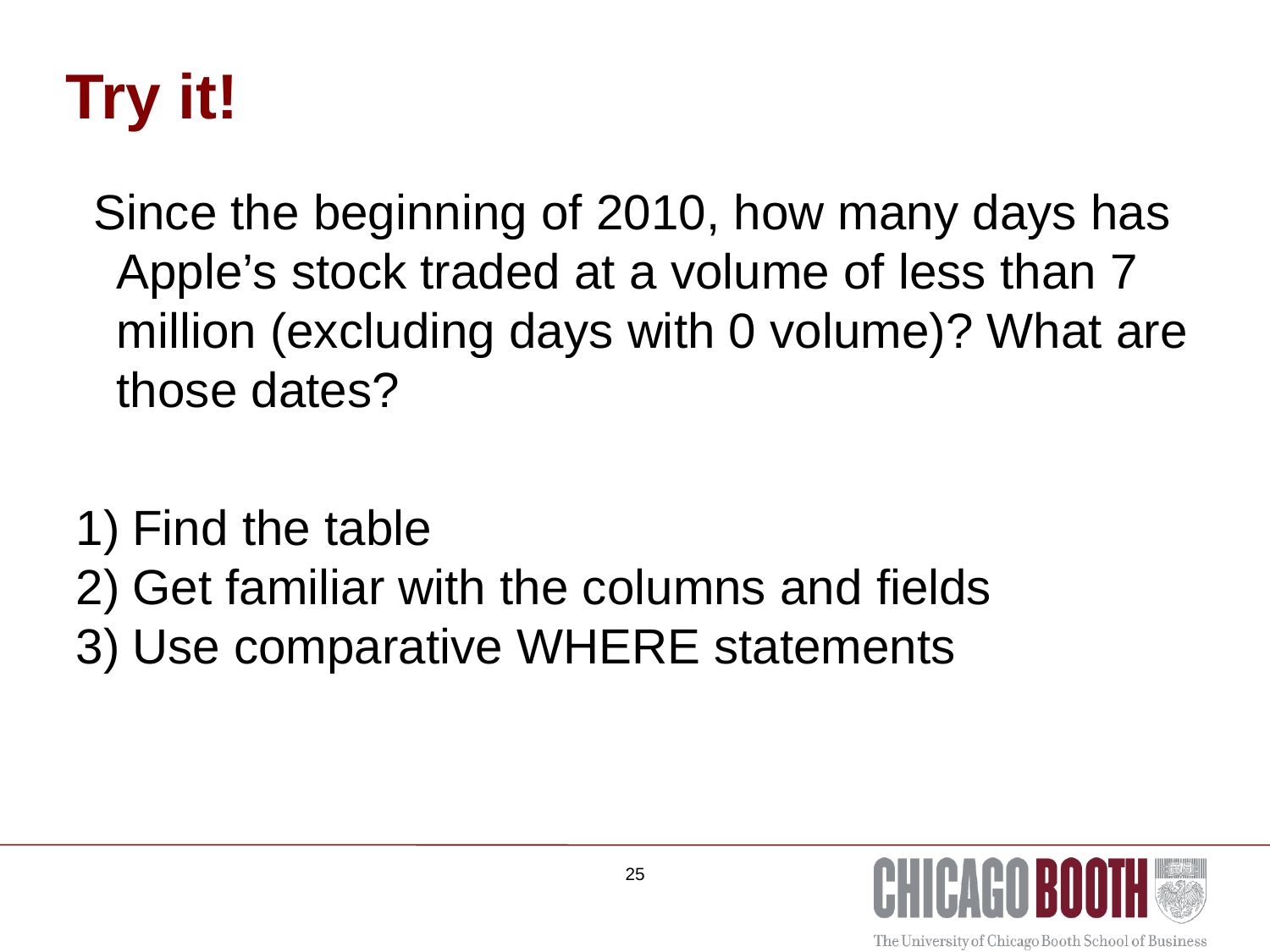

# Try it!
Since the beginning of 2010, how many days has Apple’s stock traded at a volume of less than 7 million (excluding days with 0 volume)? What are those dates?

Find the table
Get familiar with the columns and fields
Use comparative WHERE statements
25